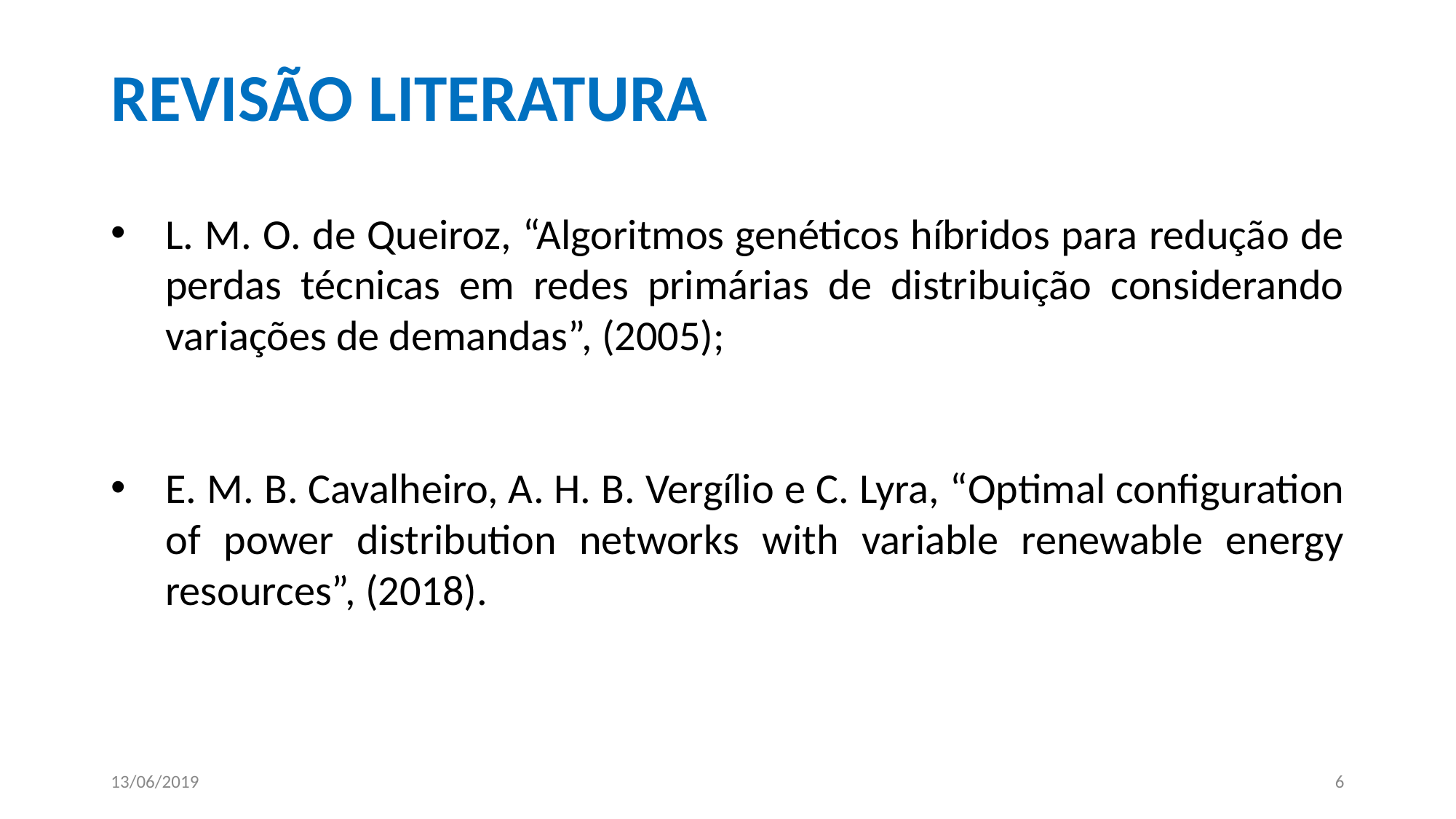

# REVISÃO LITERATURA
L. M. O. de Queiroz, “Algoritmos genéticos híbridos para redução de perdas técnicas em redes primárias de distribuição considerando variações de demandas”, (2005);

E. M. B. Cavalheiro, A. H. B. Vergílio e C. Lyra, “Optimal configuration of power distribution networks with variable renewable energy resources”, (2018).
13/06/2019
6